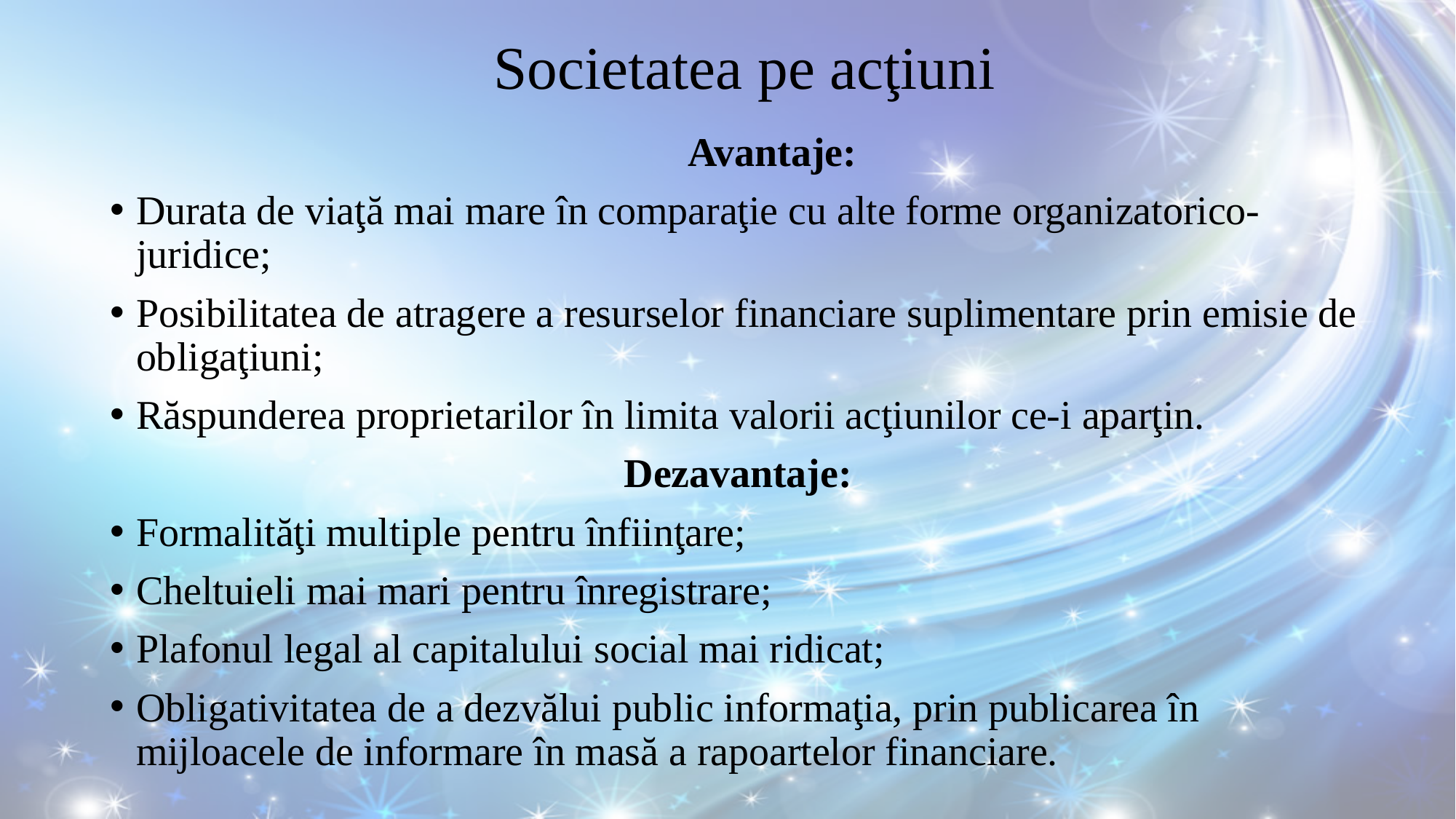

# Societatea pe acţiuni
        Avantaje:
Durata de viaţă mai mare în comparaţie cu alte forme organizatorico-juridice;
Posibilitatea de atragere a resurselor financiare suplimentare prin emisie de obligaţiuni;
Răspunderea proprietarilor în limita valorii acţiunilor ce-i aparţin.
Dezavantaje:
Formalităţi multiple pentru înfiinţare;
Cheltuieli mai mari pentru înregistrare;
Plafonul legal al capitalului social mai ridicat;
Obligativitatea de a dezvălui public informaţia, prin publicarea în mijloacele de informare în masă a rapoartelor financiare.